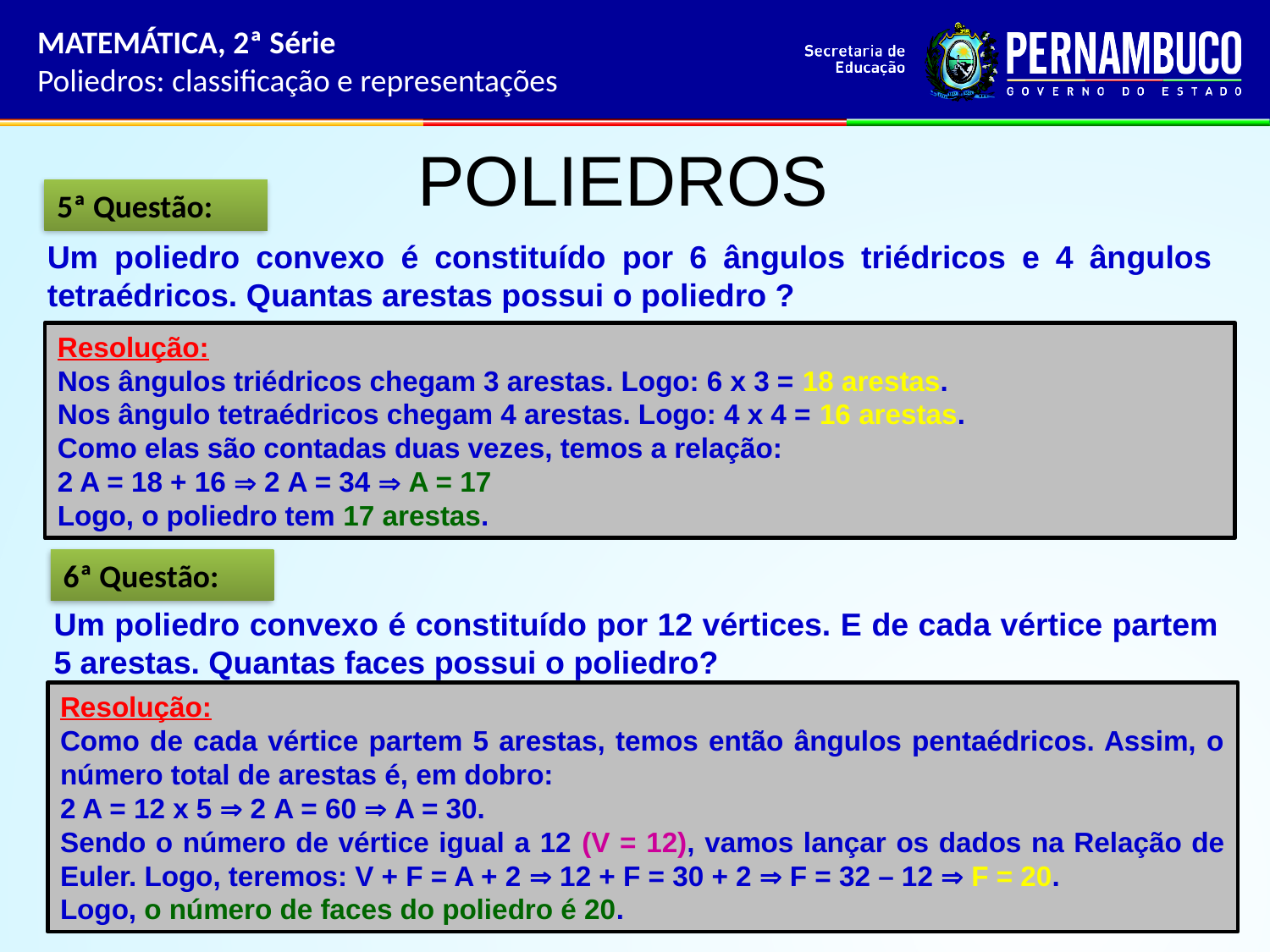

MATEMÁTICA, 2ª Série
Poliedros: classificação e representações
POLIEDROS
5ª Questão:
Um poliedro convexo é constituído por 6 ângulos triédricos e 4 ângulos tetraédricos. Quantas arestas possui o poliedro ?
Resolução:
Nos ângulos triédricos chegam 3 arestas. Logo: 6 x 3 = 18 arestas.
Nos ângulo tetraédricos chegam 4 arestas. Logo: 4 x 4 = 16 arestas.
Como elas são contadas duas vezes, temos a relação:
2 A = 18 + 16 ⇒ 2 A = 34 ⇒ A = 17
Logo, o poliedro tem 17 arestas.
6ª Questão:
Um poliedro convexo é constituído por 12 vértices. E de cada vértice partem 5 arestas. Quantas faces possui o poliedro?
Resolução:
Como de cada vértice partem 5 arestas, temos então ângulos pentaédricos. Assim, o número total de arestas é, em dobro:
2 A = 12 x 5 ⇒ 2 A = 60 ⇒ A = 30.
Sendo o número de vértice igual a 12 (V = 12), vamos lançar os dados na Relação de Euler. Logo, teremos: V + F = A + 2 ⇒ 12 + F = 30 + 2 ⇒ F = 32 – 12 ⇒ F = 20.
Logo, o número de faces do poliedro é 20.
36